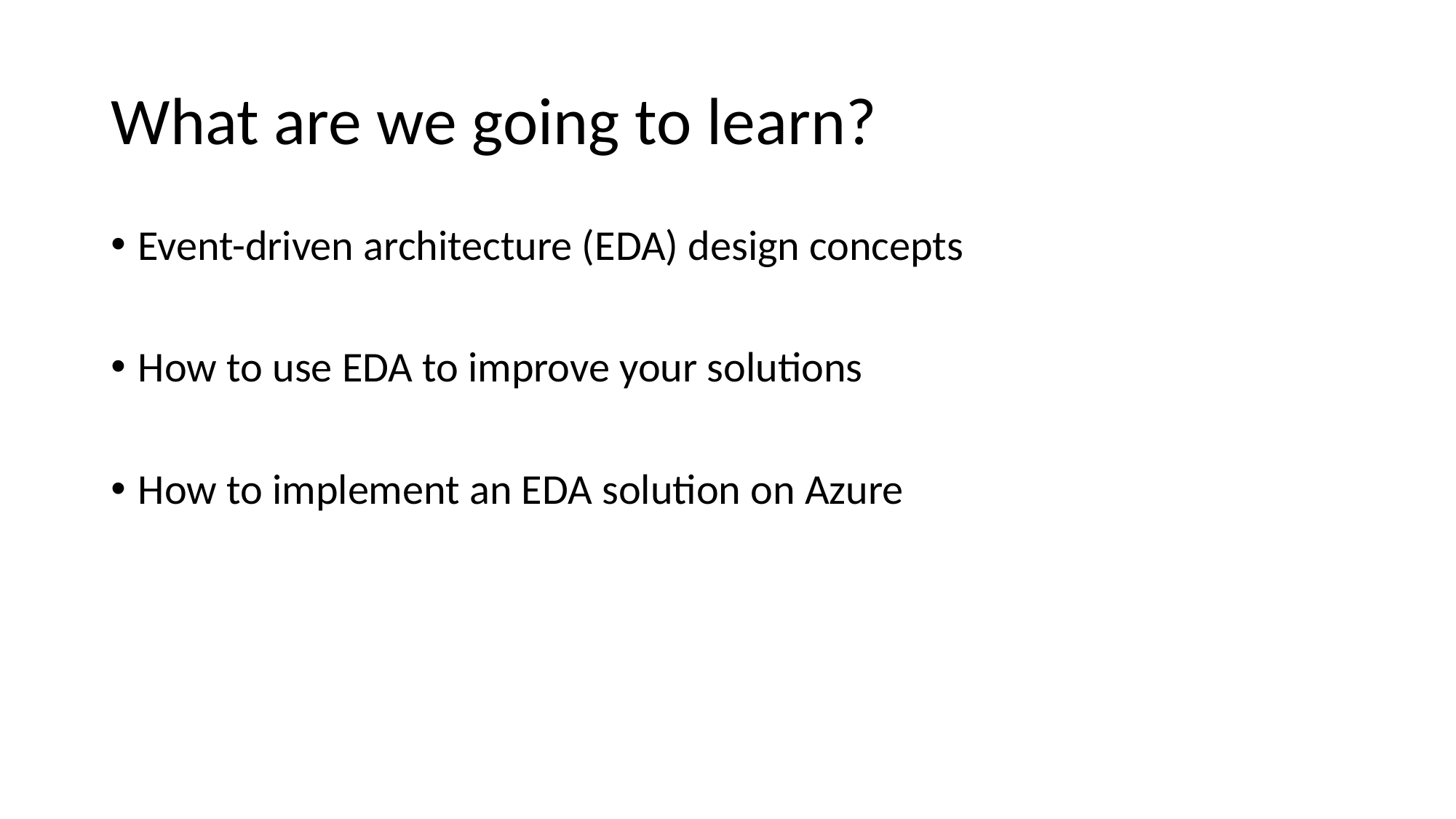

# What are we going to learn?
Event-driven architecture (EDA) design concepts

How to use EDA to improve your solutions

How to implement an EDA solution on Azure